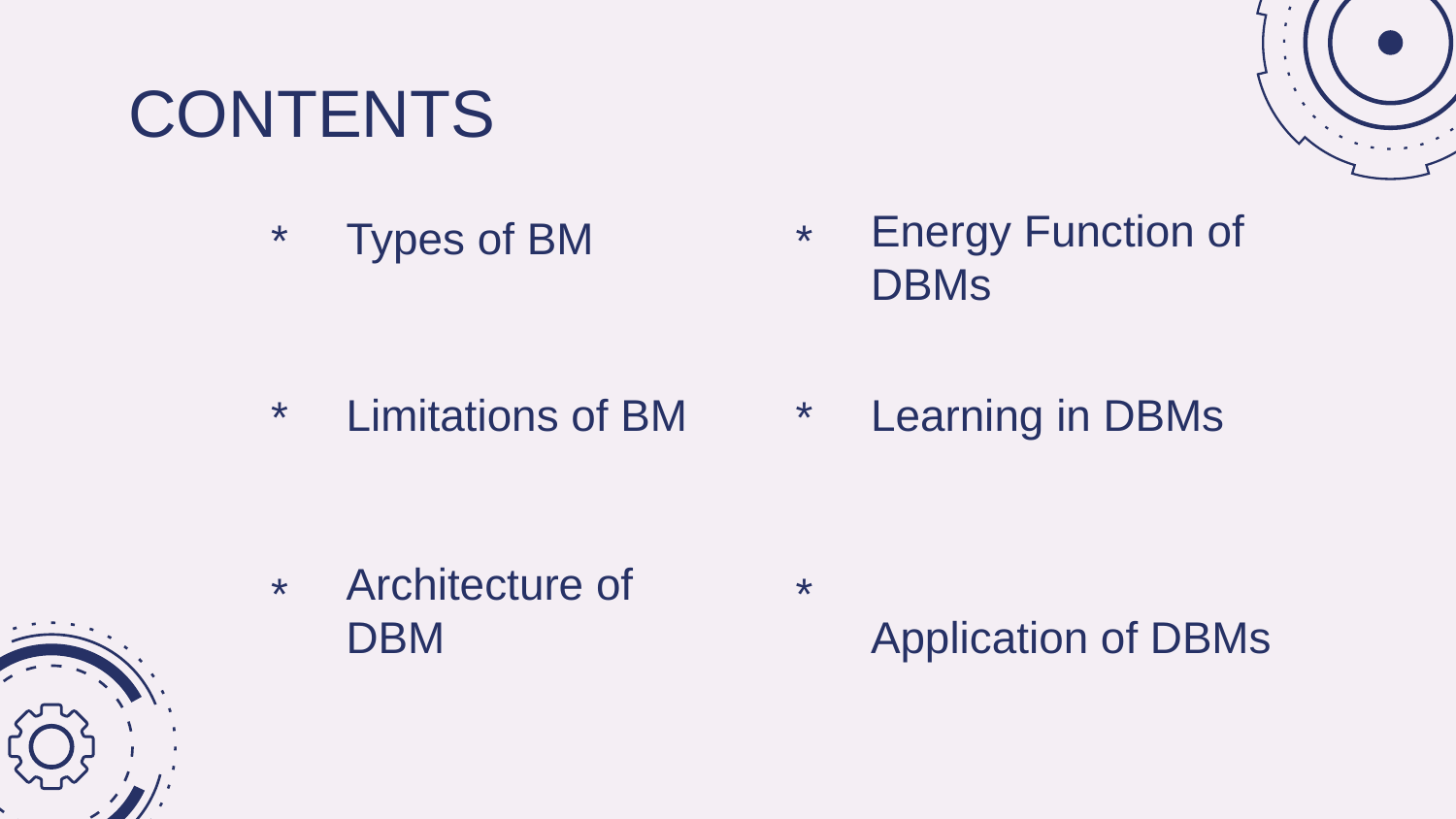

CONTENTS
# *
*
Types of BM
Energy Function of DBMs
*
Limitations of BM
*
Learning in DBMs
Application of DBMs
*
Architecture of DBM
*